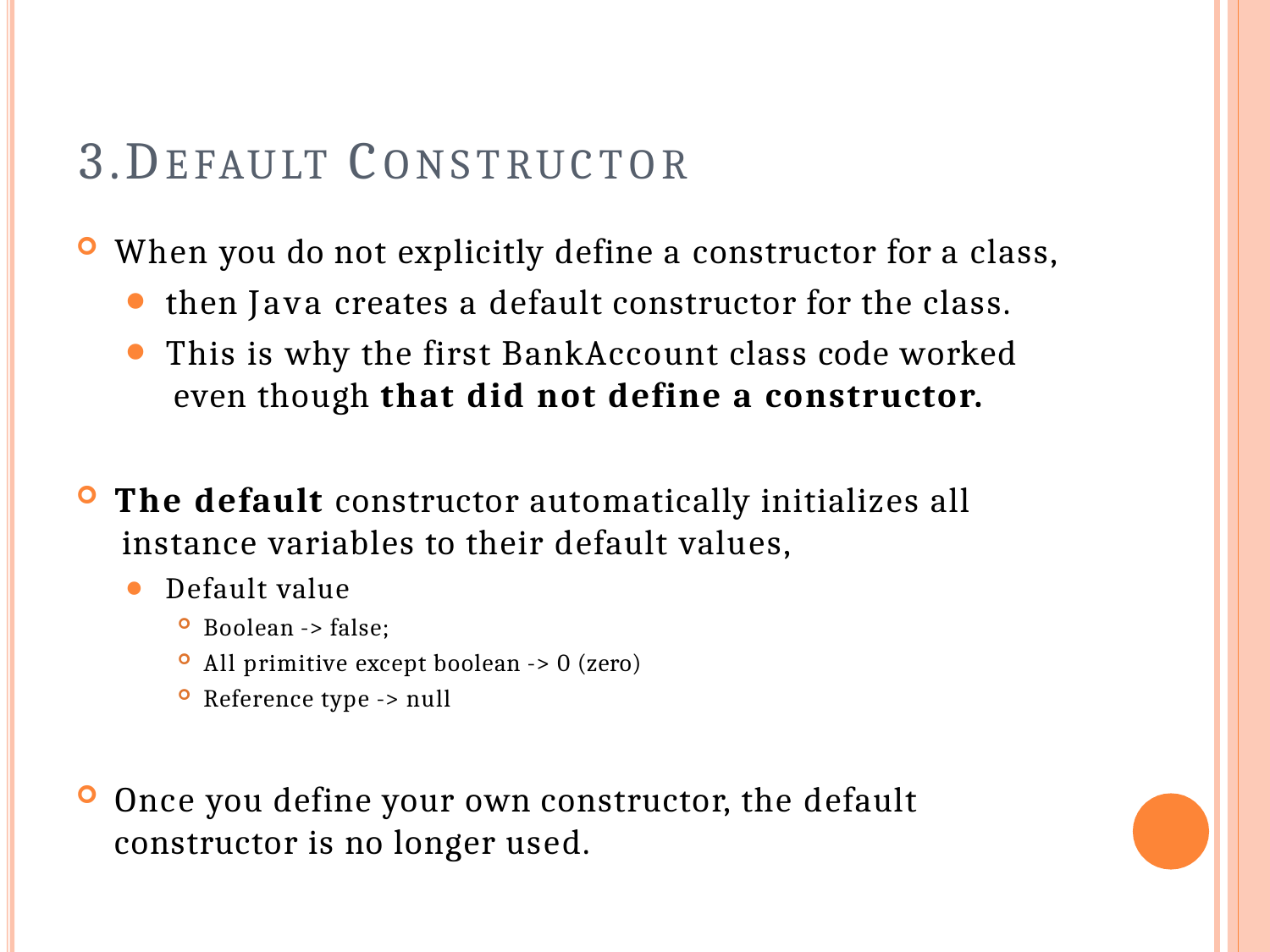

# 3.DEFAULT CONSTRUCTOR
When you do not explicitly define a constructor for a class,
then Java creates a default constructor for the class.
This is why the first BankAccount class code worked  even though that did not define a constructor.

The default constructor automatically initializes all  instance variables to their default values,
Default value
Boolean -> false;
All primitive except boolean -> 0 (zero)
Reference type -> null

Once you define your own constructor, the default
constructor is no longer used.